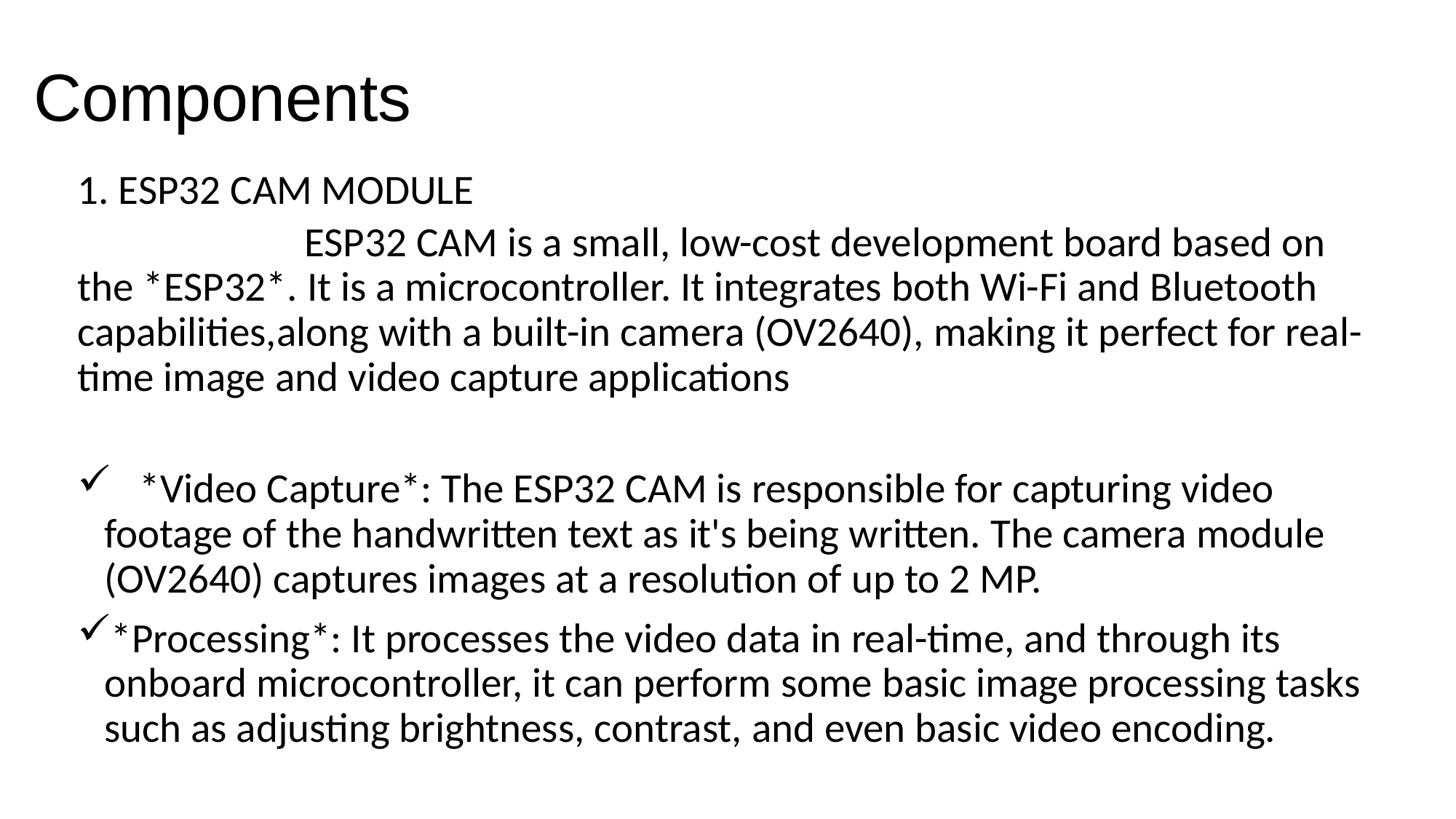

# Components
1. ESP32 CAM MODULE
                        ESP32 CAM is a small, low-cost development board based on the *ESP32*. It is a microcontroller. It integrates both Wi-Fi and Bluetooth capabilities,along with a built-in camera (OV2640), making it perfect for real-time image and video capture applications

   *Video Capture*: The ESP32 CAM is responsible for capturing video footage of the handwritten text as it's being written. The camera module (OV2640) captures images at a resolution of up to 2 MP.
*Processing*: It processes the video data in real-time, and through its onboard microcontroller, it can perform some basic image processing tasks such as adjusting brightness, contrast, and even basic video encoding.